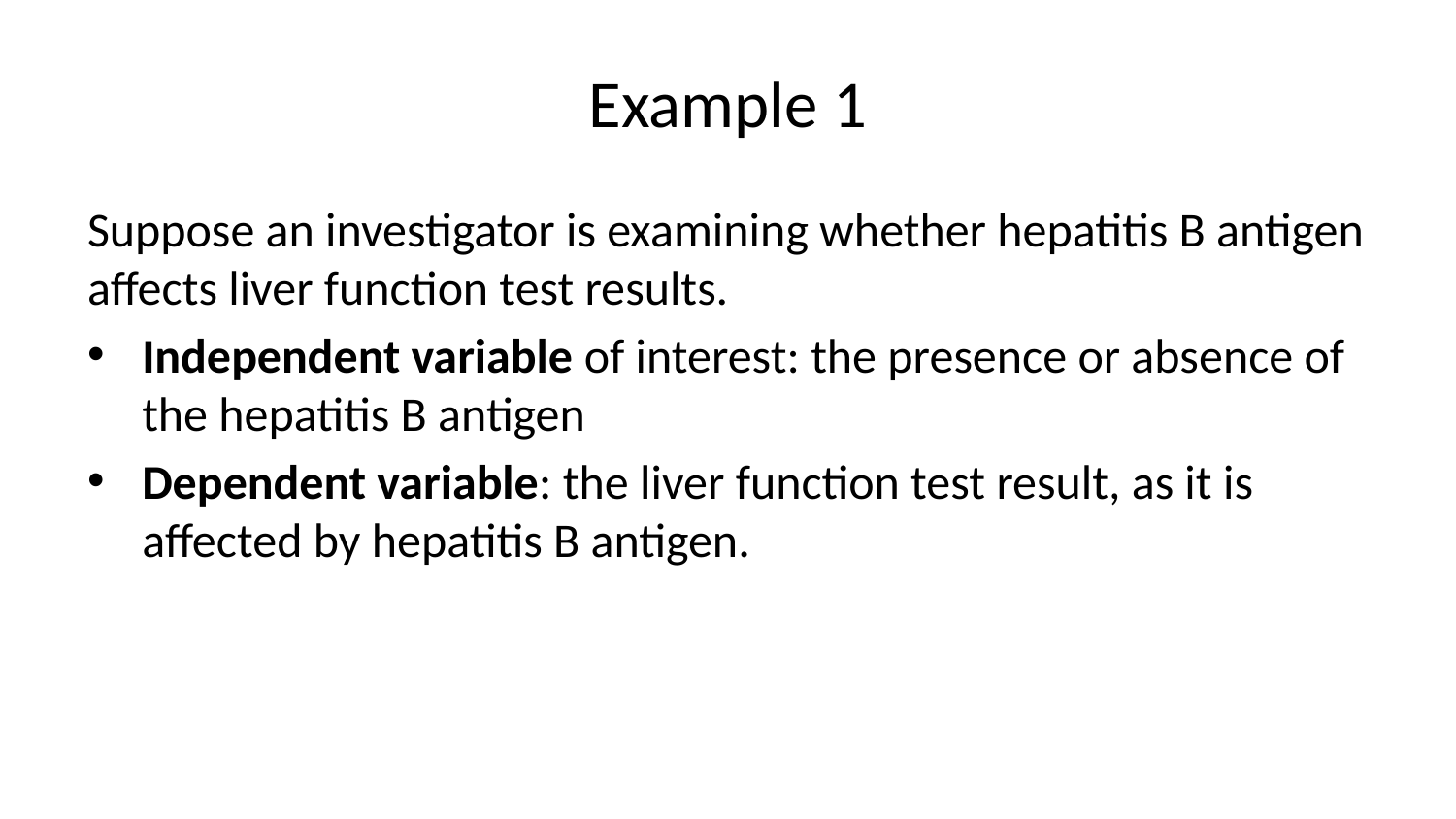

# Example 1
Suppose an investigator is examining whether hepatitis B antigen affects liver function test results.
Independent variable of interest: the presence or absence of the hepatitis B antigen
Dependent variable: the liver function test result, as it is affected by hepatitis B antigen.